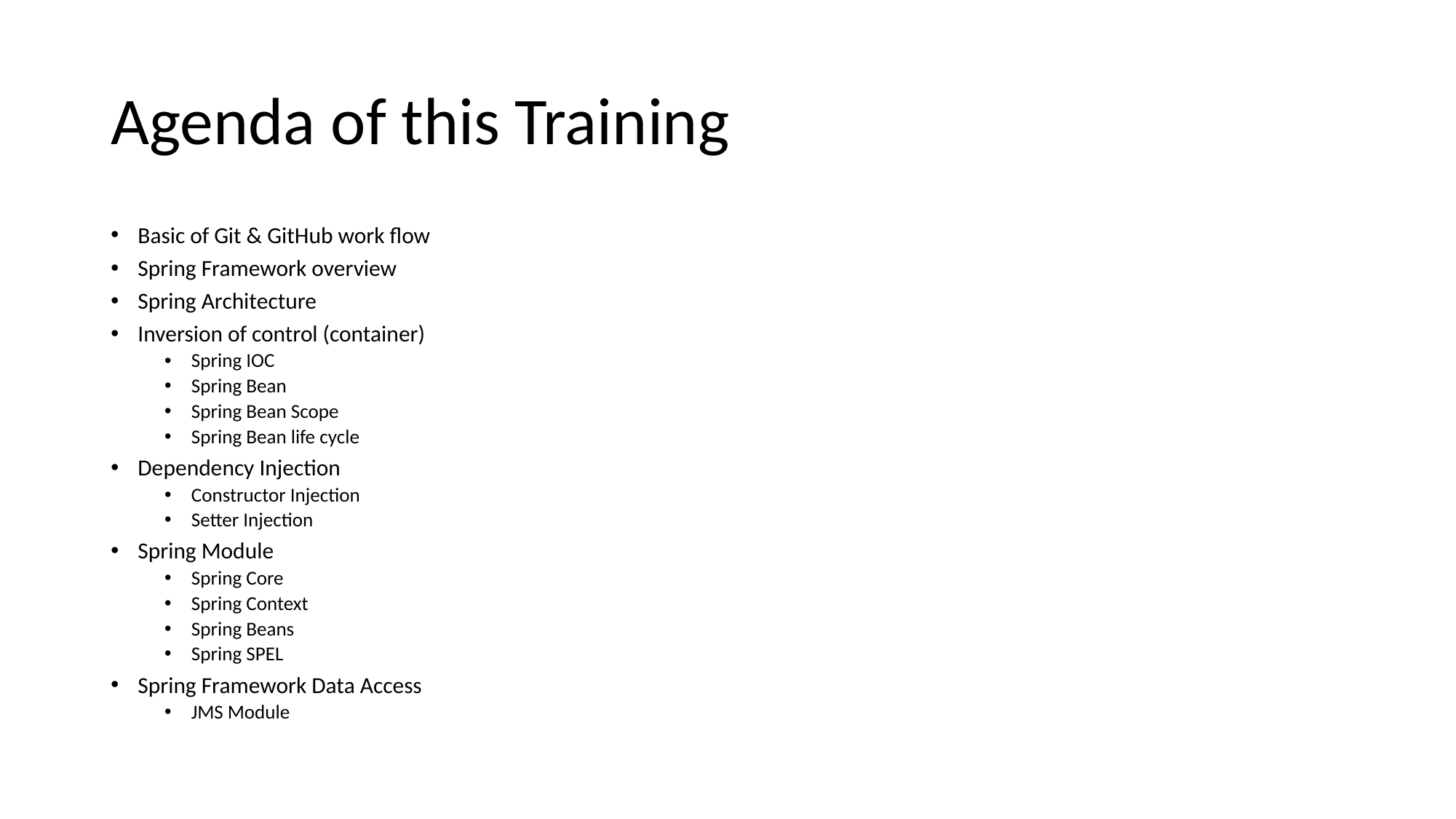

# Agenda of this Training
Basic of Git & GitHub work flow
Spring Framework overview
Spring Architecture
Inversion of control (container)
Spring IOC
Spring Bean
Spring Bean Scope
Spring Bean life cycle
Dependency Injection
Constructor Injection
Setter Injection
Spring Module
Spring Core
Spring Context
Spring Beans
Spring SPEL
Spring Framework Data Access
JMS Module